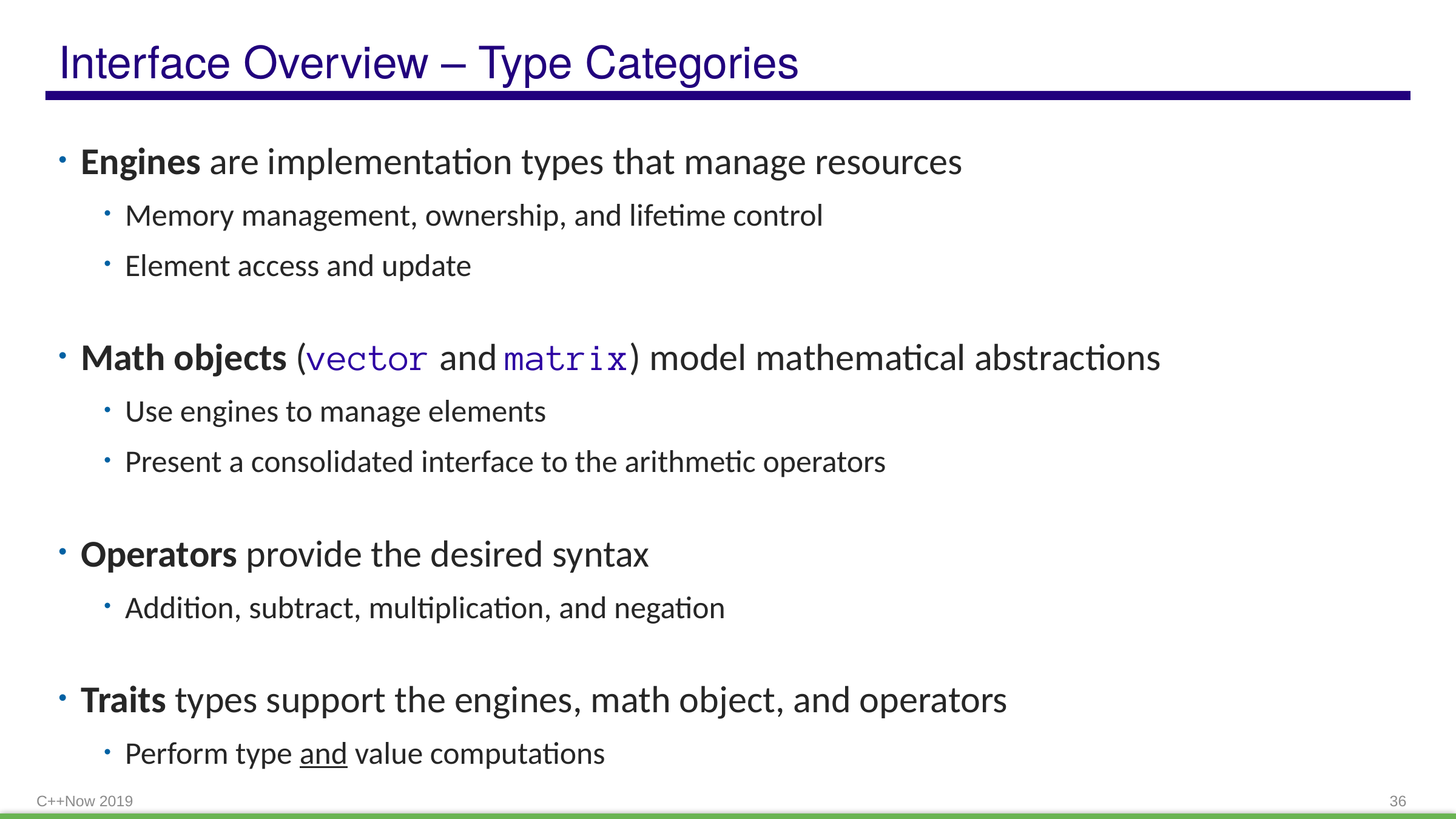

# Interface Overview – Type Categories
Engines are implementation types that manage resources
Memory management, ownership, and lifetime control
Element access and update
Math objects (vector and matrix) model mathematical abstractions
Use engines to manage elements
Present a consolidated interface to the arithmetic operators
Operators provide the desired syntax
Addition, subtract, multiplication, and negation
Traits types support the engines, math object, and operators
Perform type and value computations
C++Now 2019
36